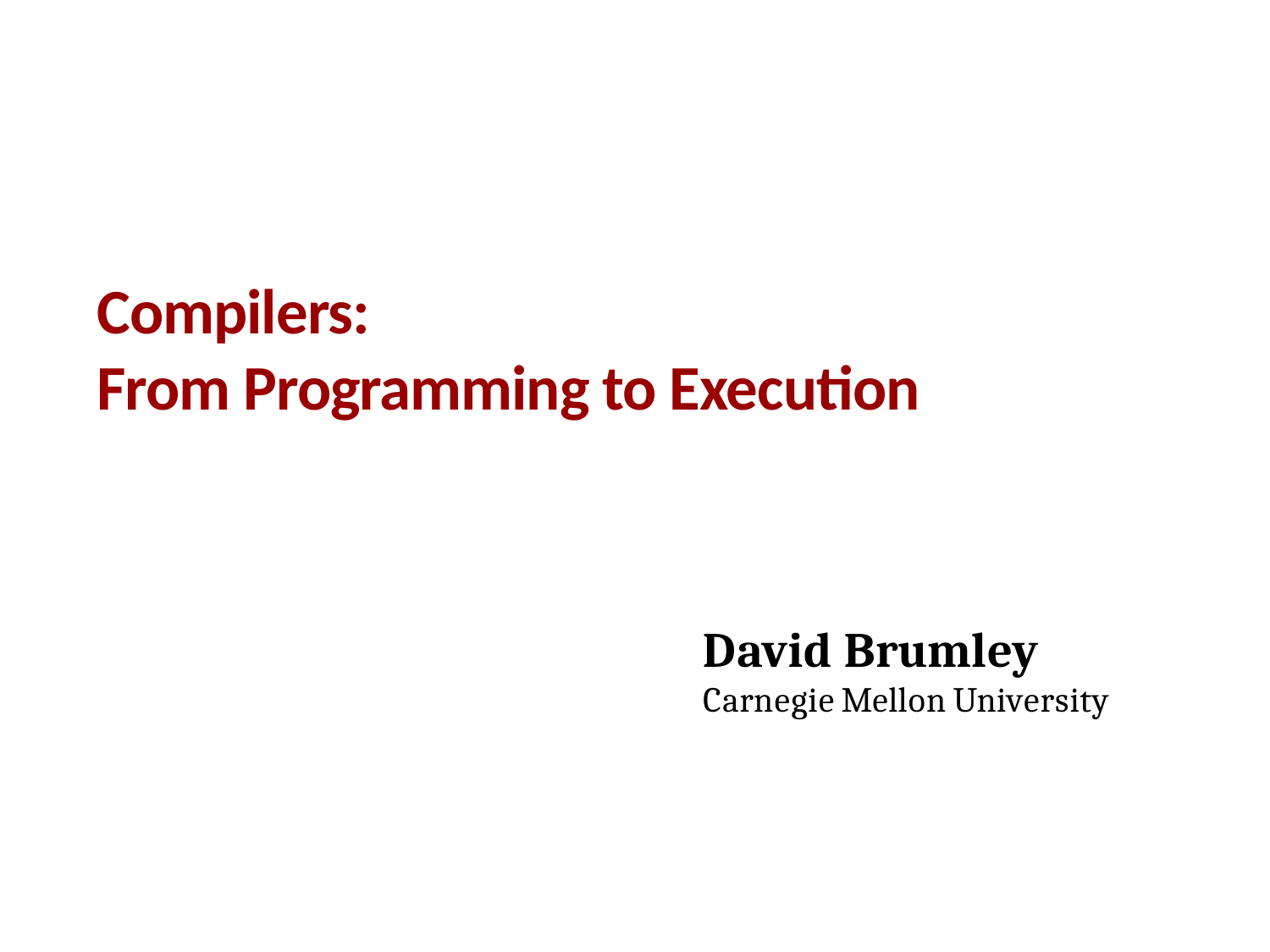

# Compilers: From Programming to Execution
David Brumley
Carnegie Mellon University